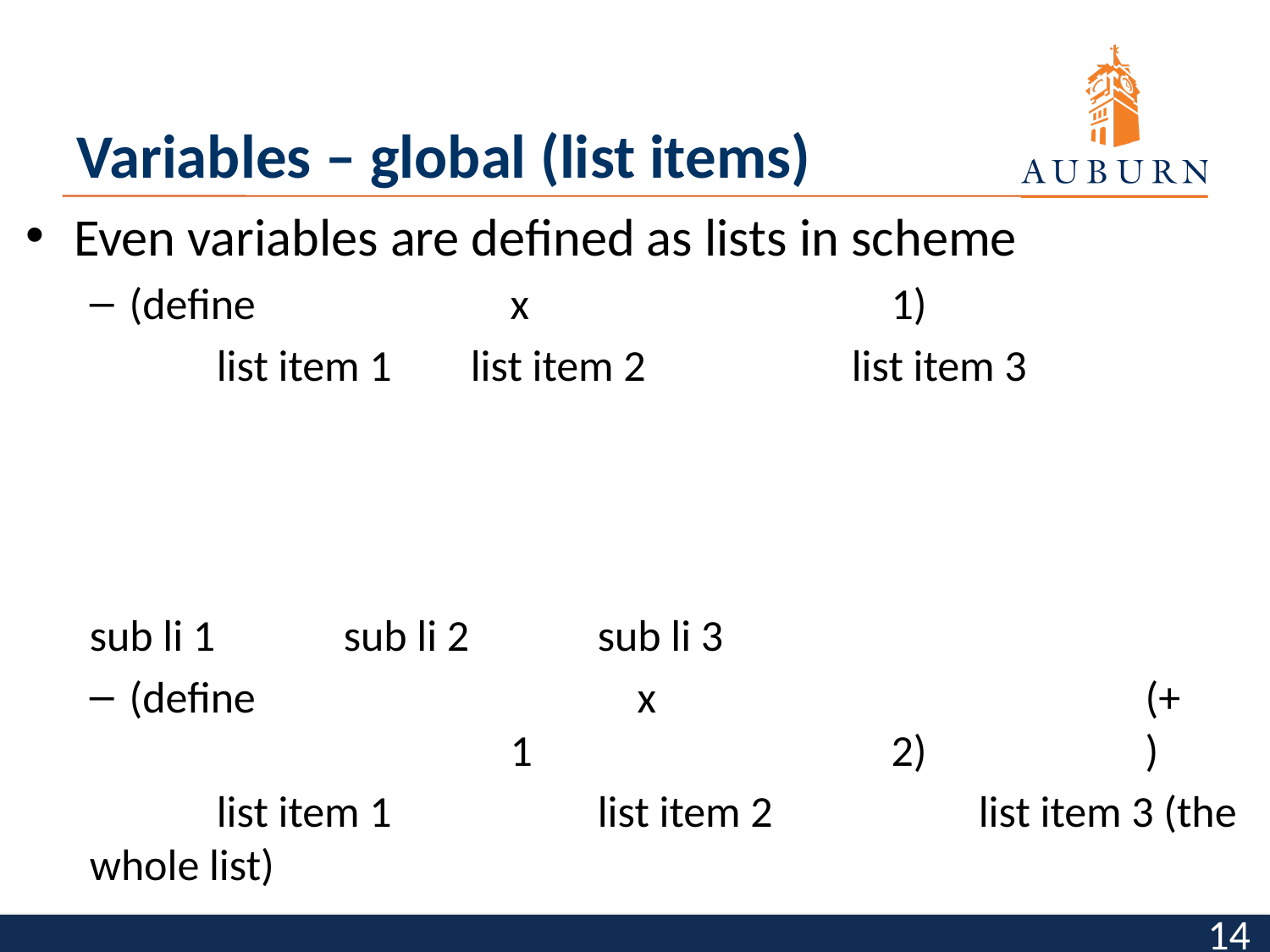

# Variables – global (list items)
Even variables are defined as lists in scheme
(define     		x                 		1)
	list item 1      	list item 2		list item 3

									sub li 1		sub li 2		sub li 3
(define 			x 				(+ 			1 			2) 		)
	list item 1		list item 2		list item 3 (the whole list)
14